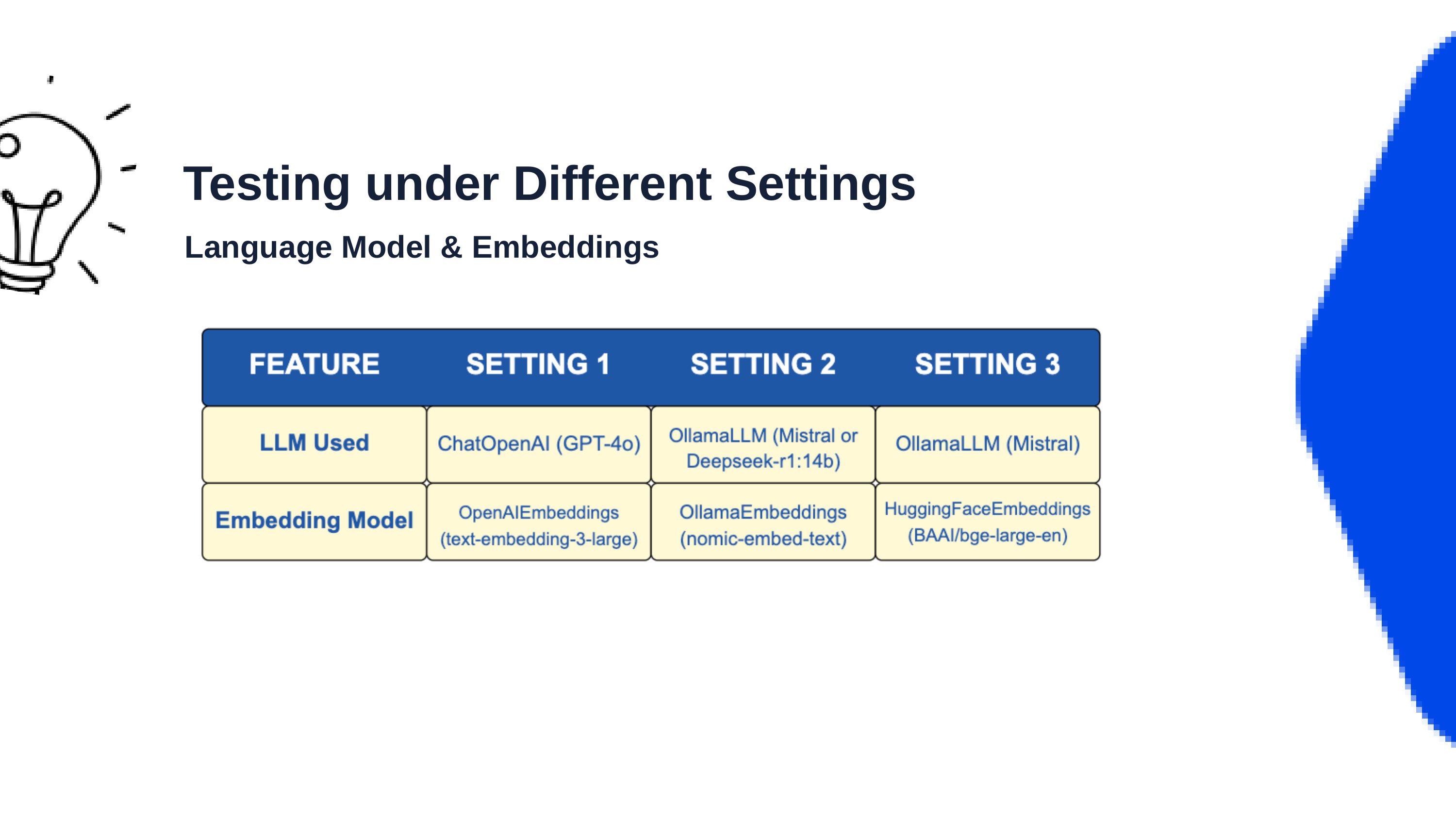

Testing under Different Settings
Language Model & Embeddings